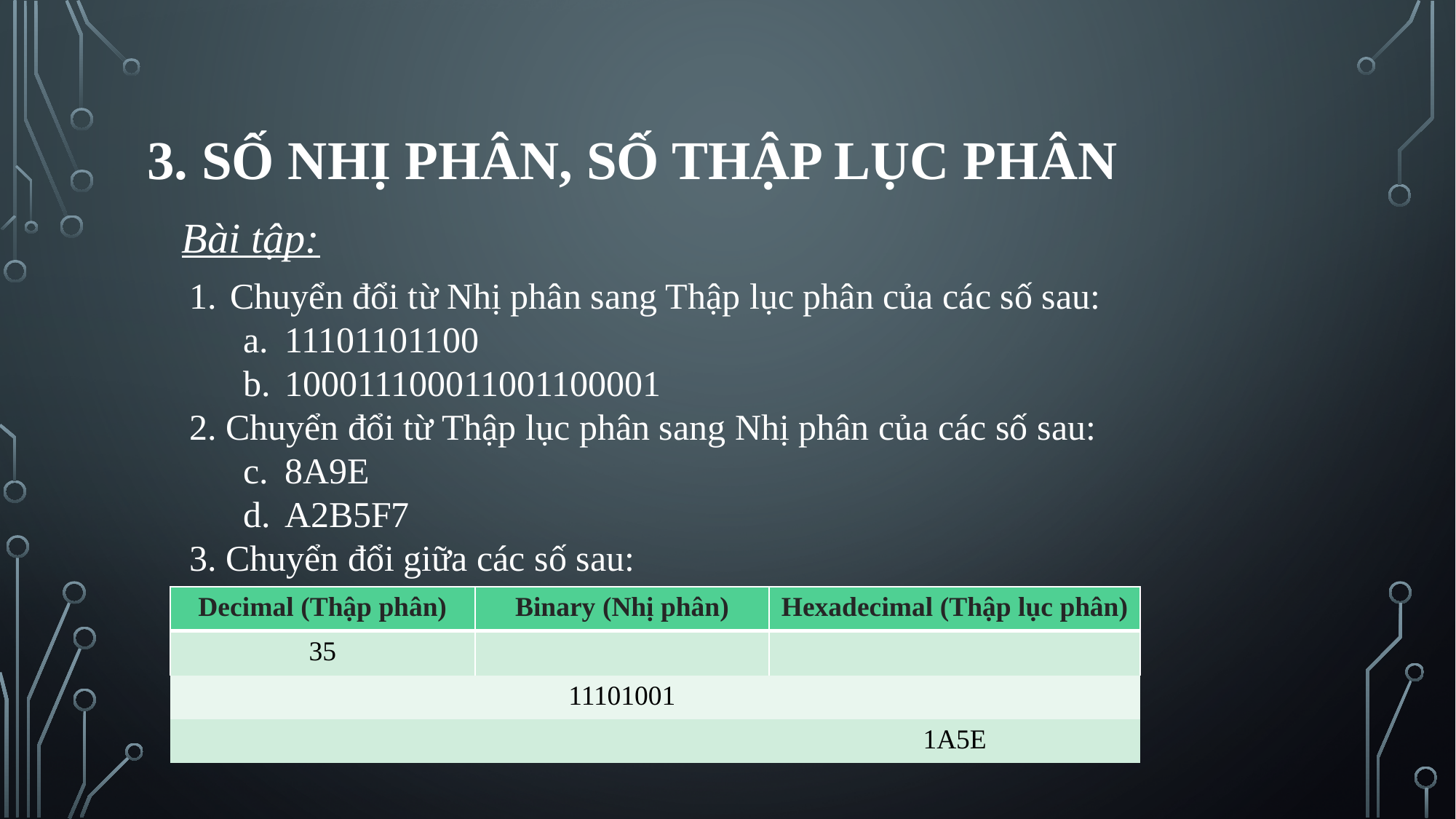

# 3. SỐ NHỊ PHÂN, SỐ THẬP LỤC PHÂN
Bài tập:
Chuyển đổi từ Nhị phân sang Thập lục phân của các số sau:
11101101100
100011100011001100001
2. Chuyển đổi từ Thập lục phân sang Nhị phân của các số sau:
8A9E
A2B5F7
3. Chuyển đổi giữa các số sau:
| Decimal (Thập phân) | Binary (Nhị phân) | Hexadecimal (Thập lục phân) |
| --- | --- | --- |
| 35 |  |  |
|  | 11101001 |  |
|  |  | 1A5E |